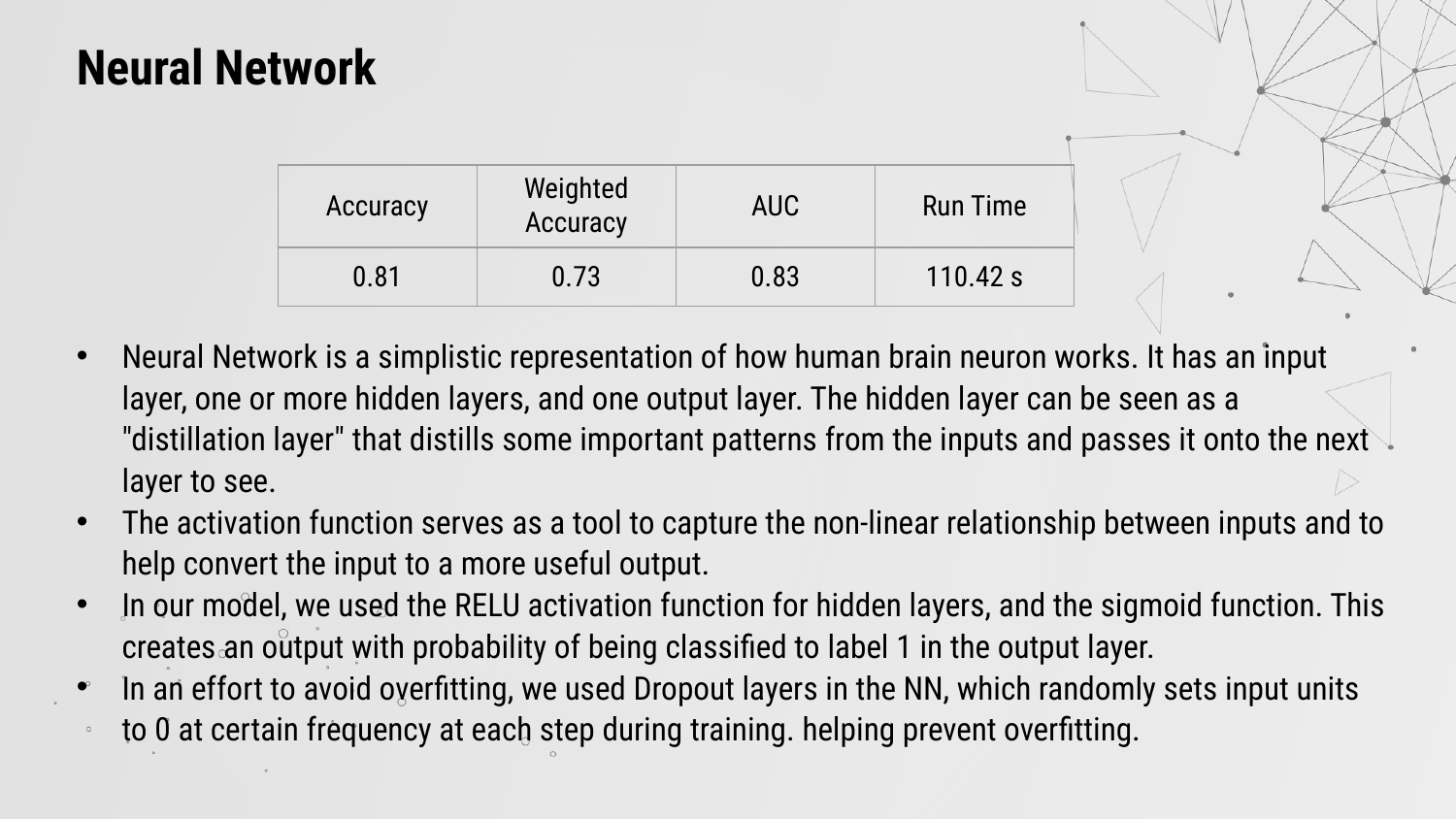

Neural Network
| Accuracy | Weighted Accuracy | AUC | Run Time |
| --- | --- | --- | --- |
| 0.81 | 0.73 | 0.83 | 110.42 s |
Neural Network is a simplistic representation of how human brain neuron works. It has an input layer, one or more hidden layers, and one output layer. The hidden layer can be seen as a "distillation layer" that distills some important patterns from the inputs and passes it onto the next layer to see.
The activation function serves as a tool to capture the non-linear relationship between inputs and to help convert the input to a more useful output.
In our model, we used the RELU activation function for hidden layers, and the sigmoid function. This creates an output with probability of being classified to label 1 in the output layer.
In an effort to avoid overfitting, we used Dropout layers in the NN, which randomly sets input units to 0 at certain frequency at each step during training. helping prevent overfitting.